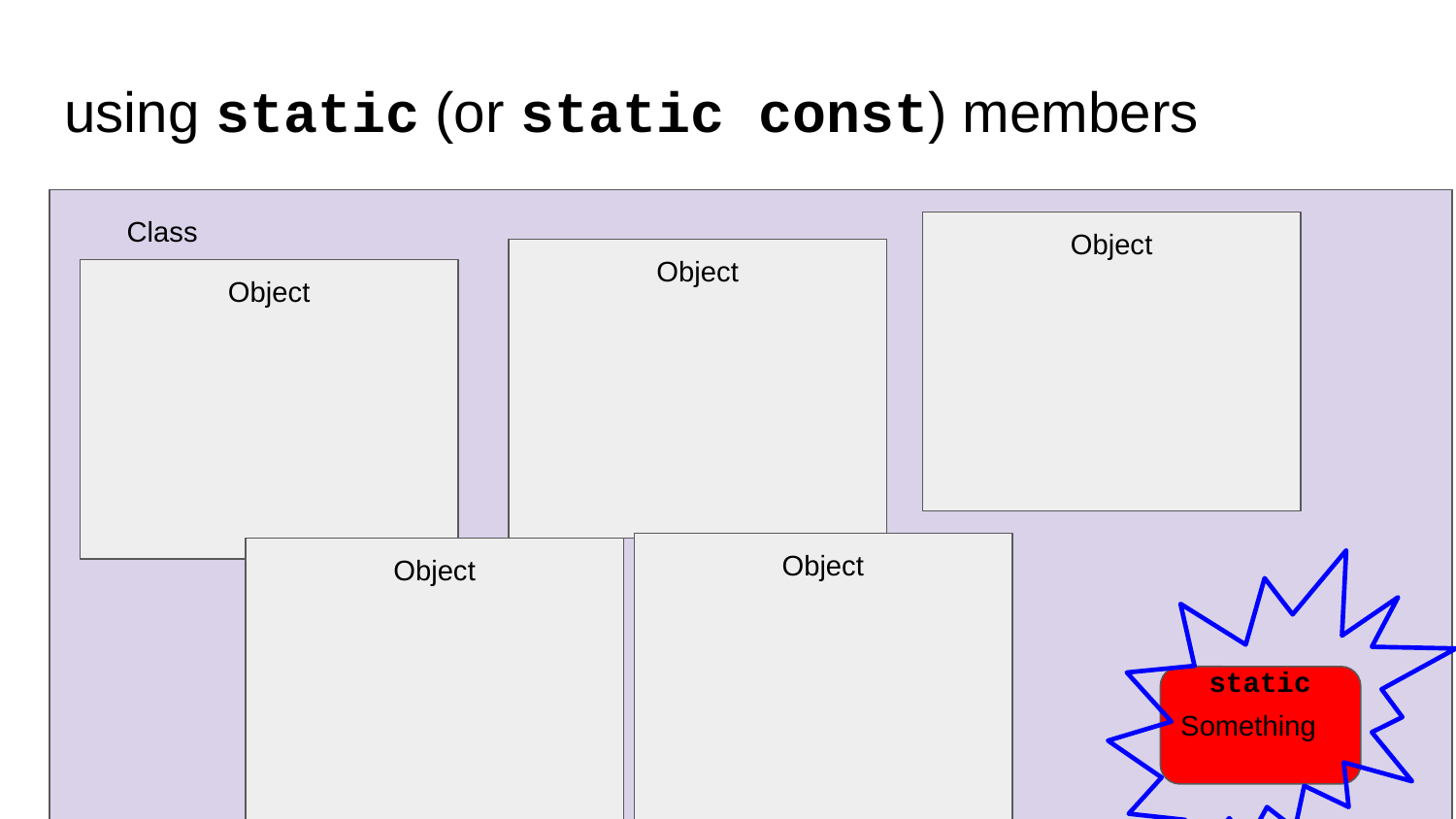

# using static (or static const) members

Class
Object
Object
Object
Object
Object
static

Something